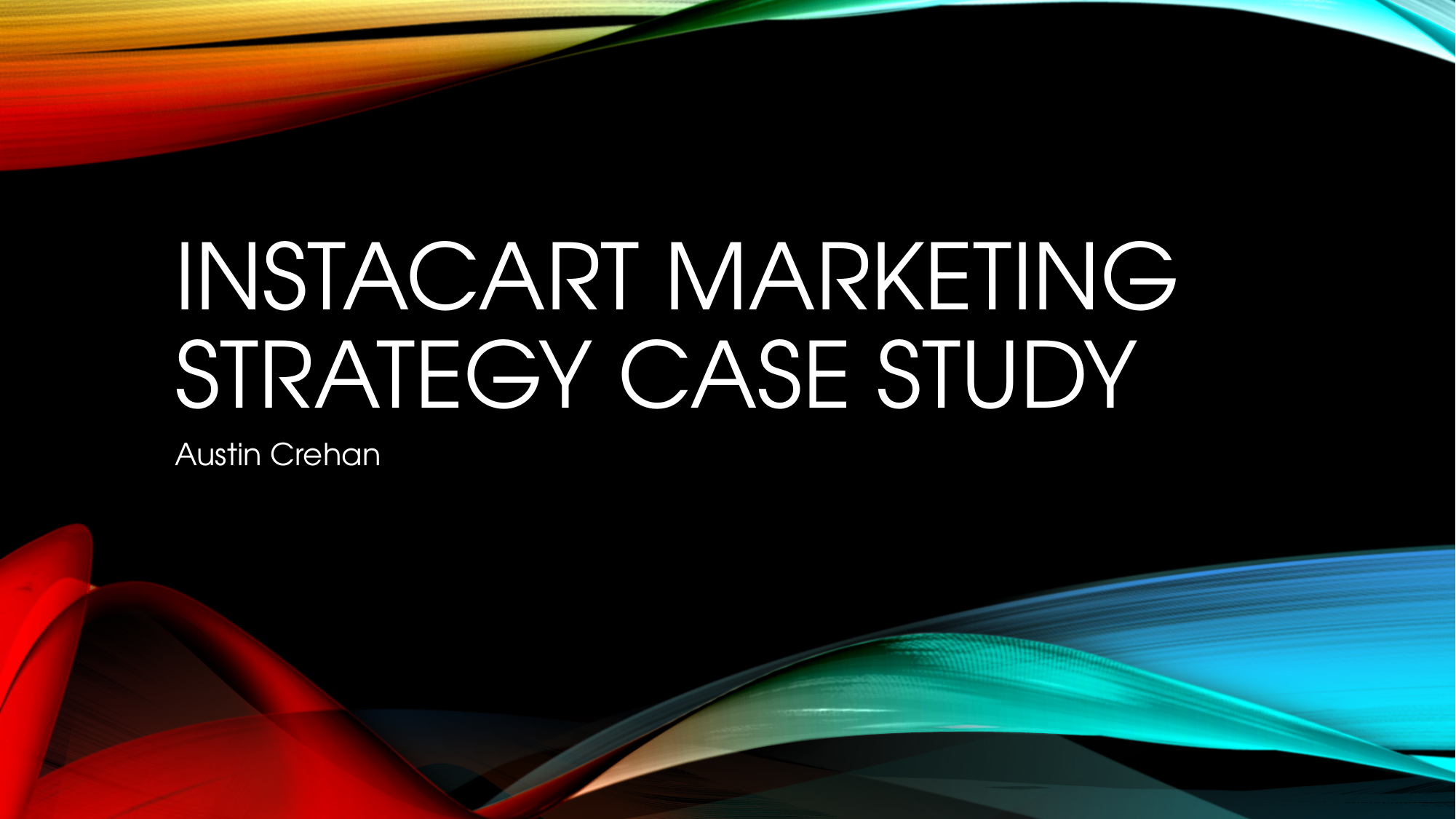

# Instacart marketing strategy case study
Austin Crehan